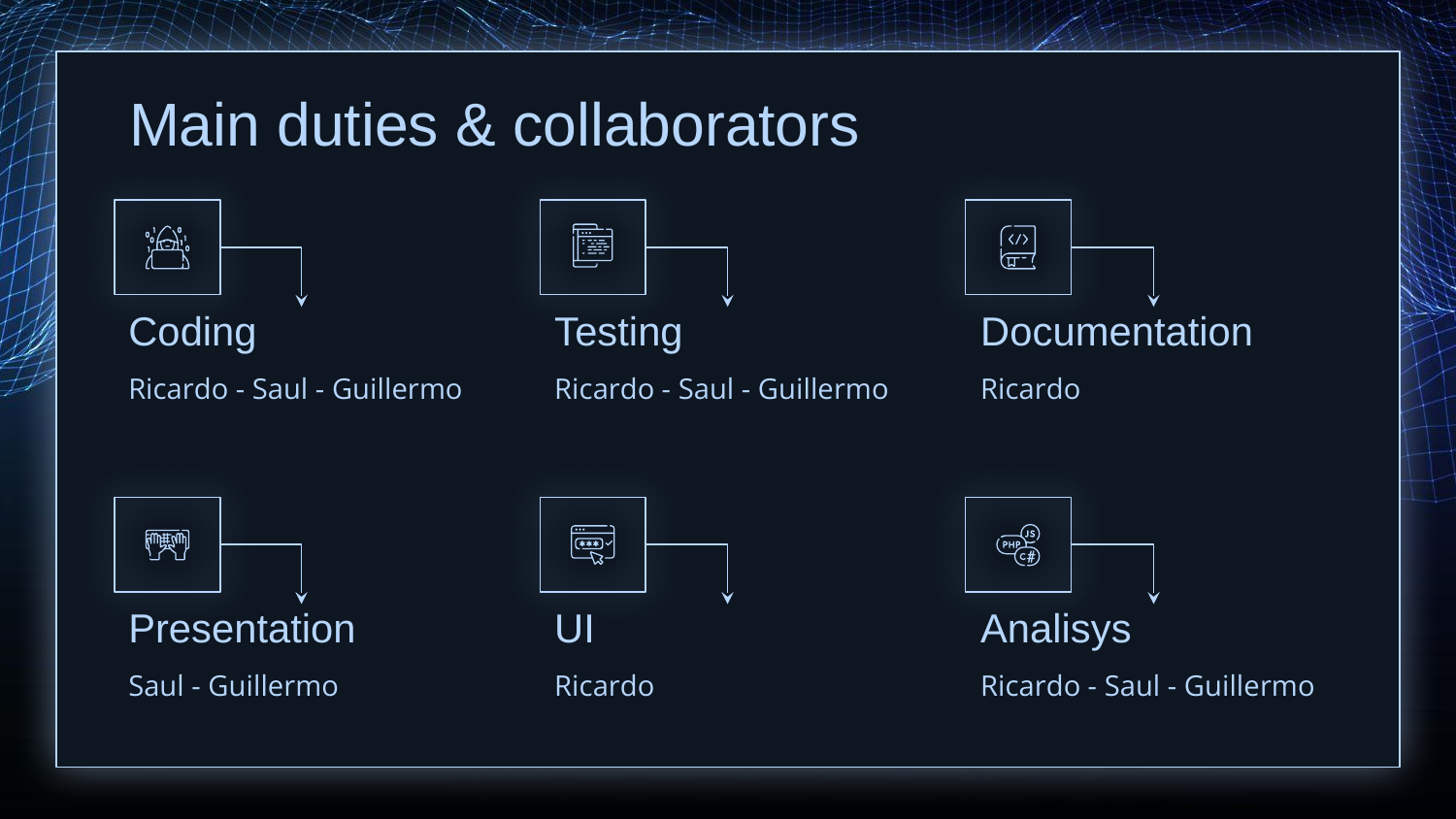

# Main duties & collaborators

Coding
Testing
Documentation
Ricardo - Saul - Guillermo
Ricardo - Saul - Guillermo

Ricardo

Presentation
UI
Analisys
Saul - Guillermo
Ricardo
Ricardo - Saul - Guillermo